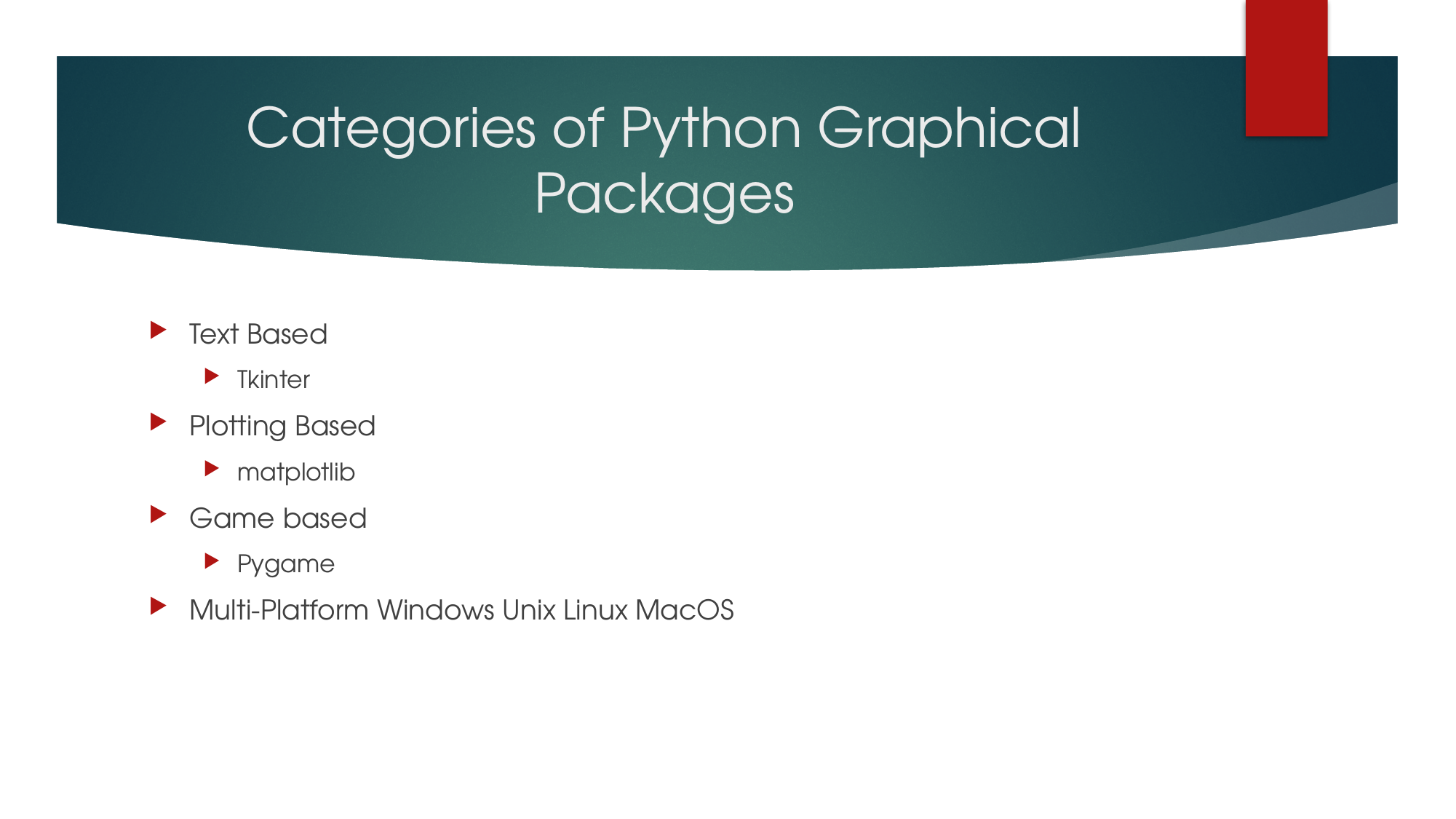

# Categories of Python Graphical Packages
Text Based
Tkinter
Plotting Based
matplotlib
Game based
Pygame
Multi-Platform Windows Unix Linux MacOS